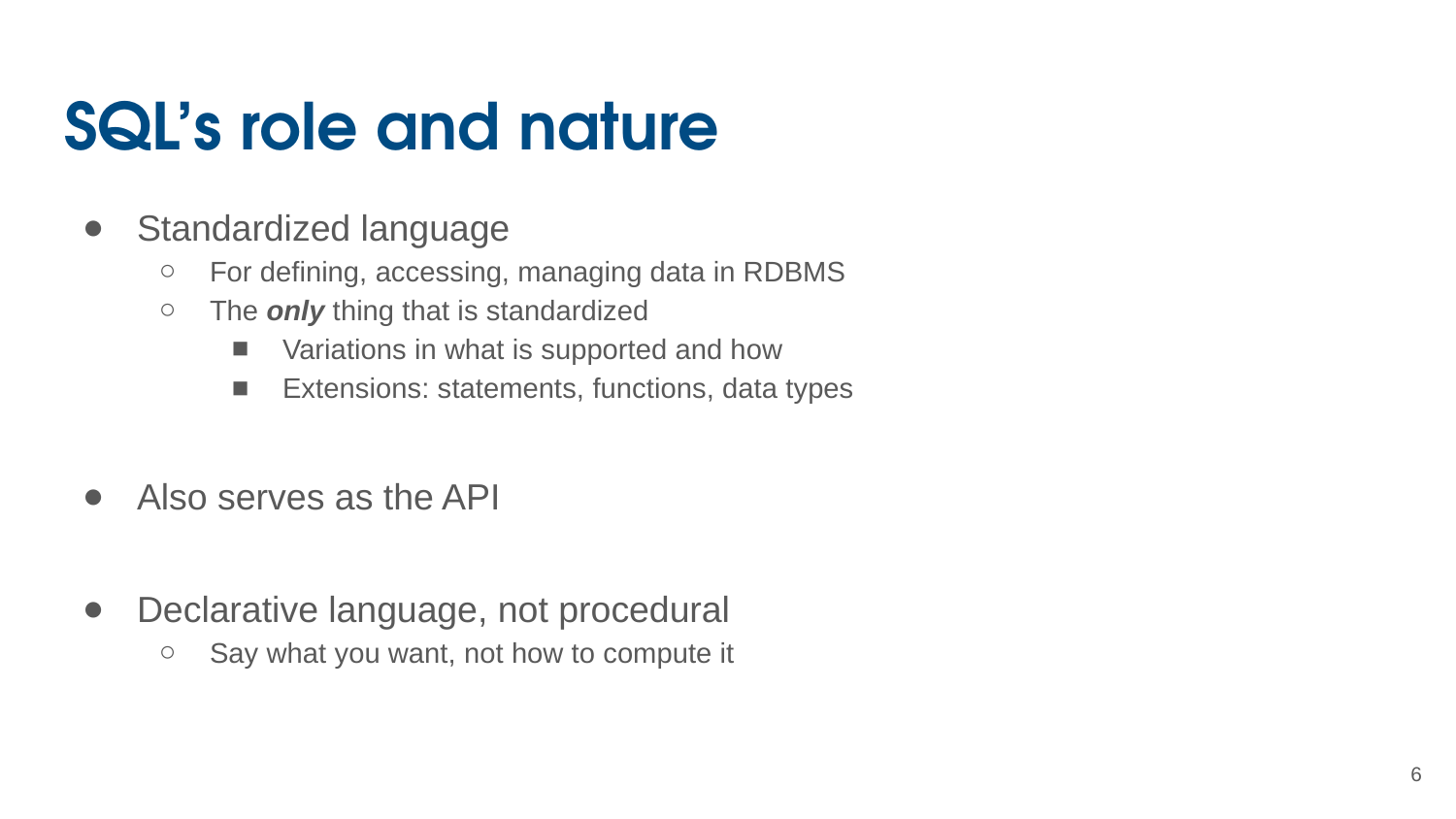

# SQL’s role and nature
Standardized language
For defining, accessing, managing data in RDBMS
The only thing that is standardized
Variations in what is supported and how
Extensions: statements, functions, data types

Also serves as the API

Declarative language, not procedural
Say what you want, not how to compute it
6